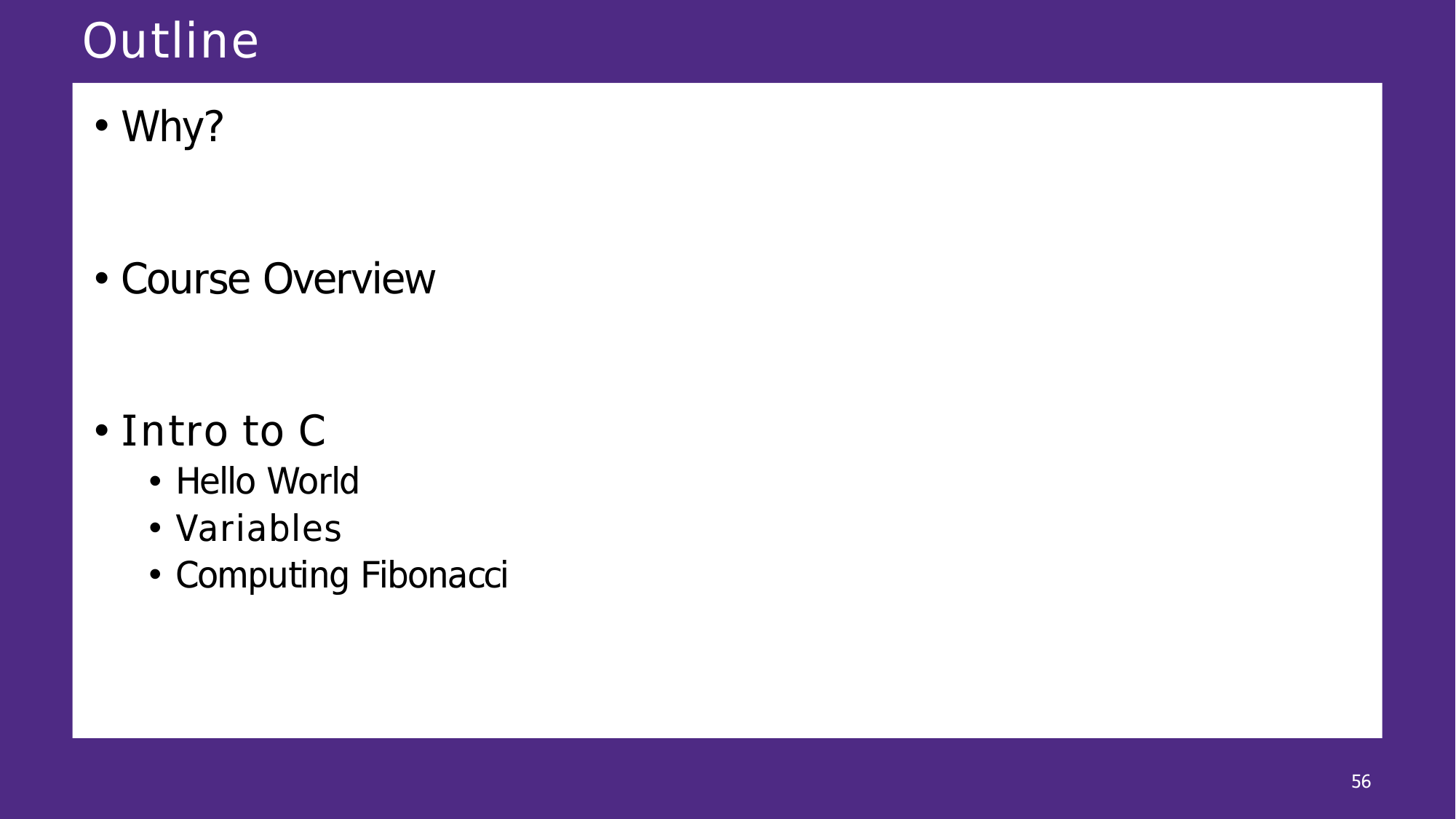

# Outline
Why?

Course Overview

Intro to C
Hello World
Variables
Computing Fibonacci
56